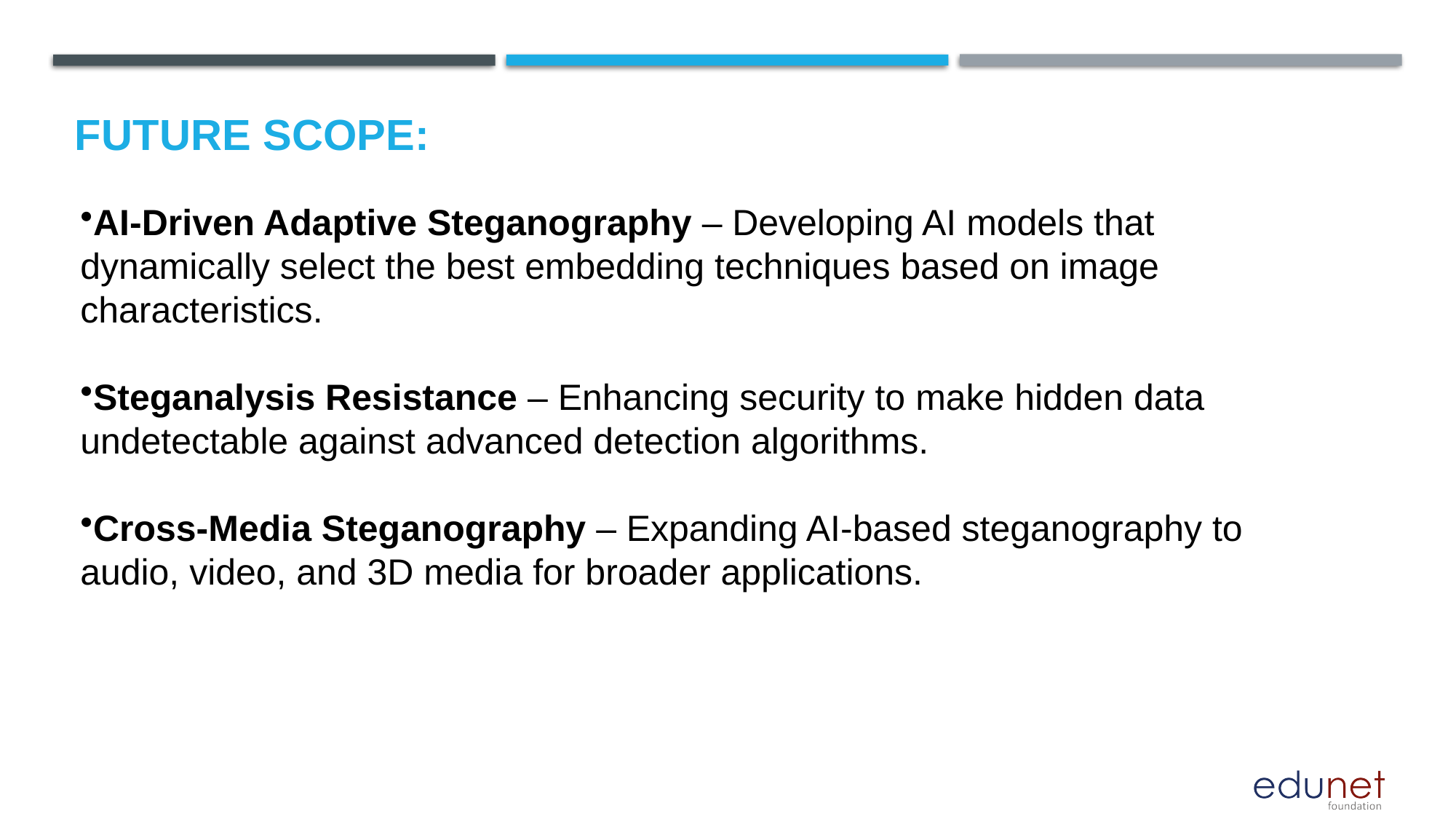

Future scope:
AI-Driven Adaptive Steganography – Developing AI models that dynamically select the best embedding techniques based on image characteristics.

Steganalysis Resistance – Enhancing security to make hidden data undetectable against advanced detection algorithms.

Cross-Media Steganography – Expanding AI-based steganography to audio, video, and 3D media for broader applications.